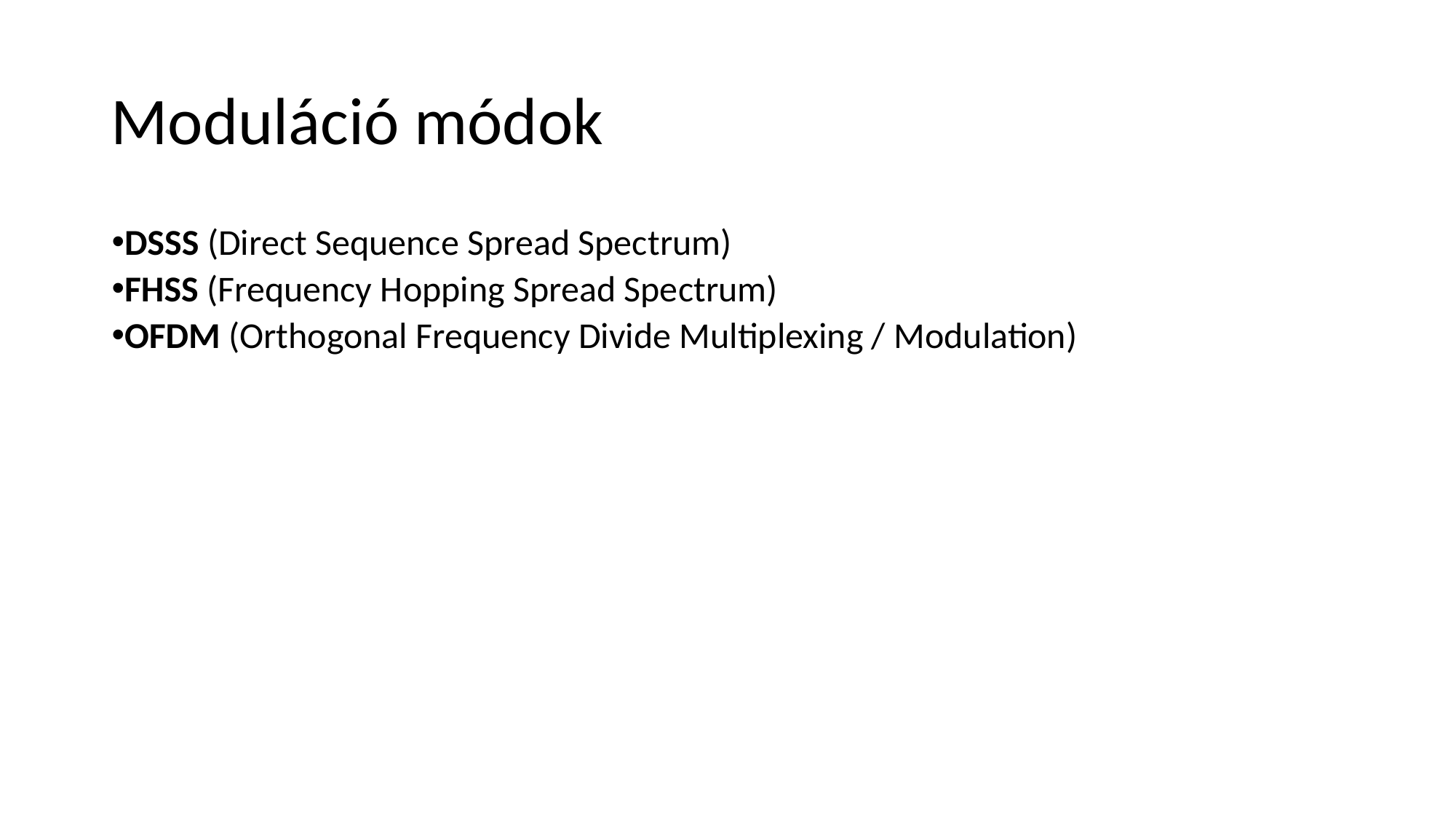

# Moduláció módok
DSSS (Direct Sequence Spread Spectrum)
FHSS (Frequency Hopping Spread Spectrum)
OFDM (Orthogonal Frequency Divide Multiplexing / Modulation)